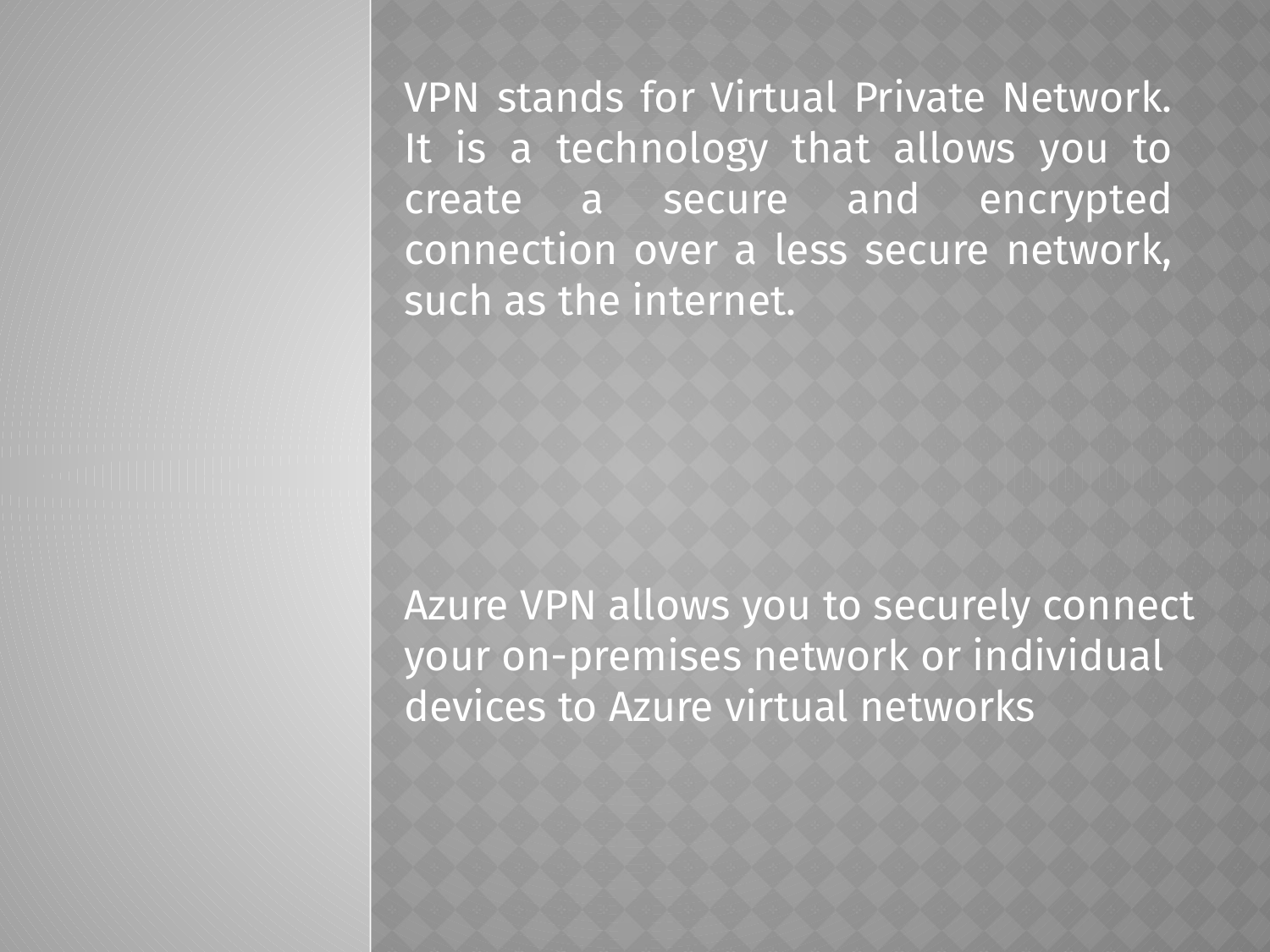

VPN stands for Virtual Private Network. It is a technology that allows you to create a secure and encrypted connection over a less secure network, such as the internet.
Azure VPN allows you to securely connect your on-premises network or individual devices to Azure virtual networks